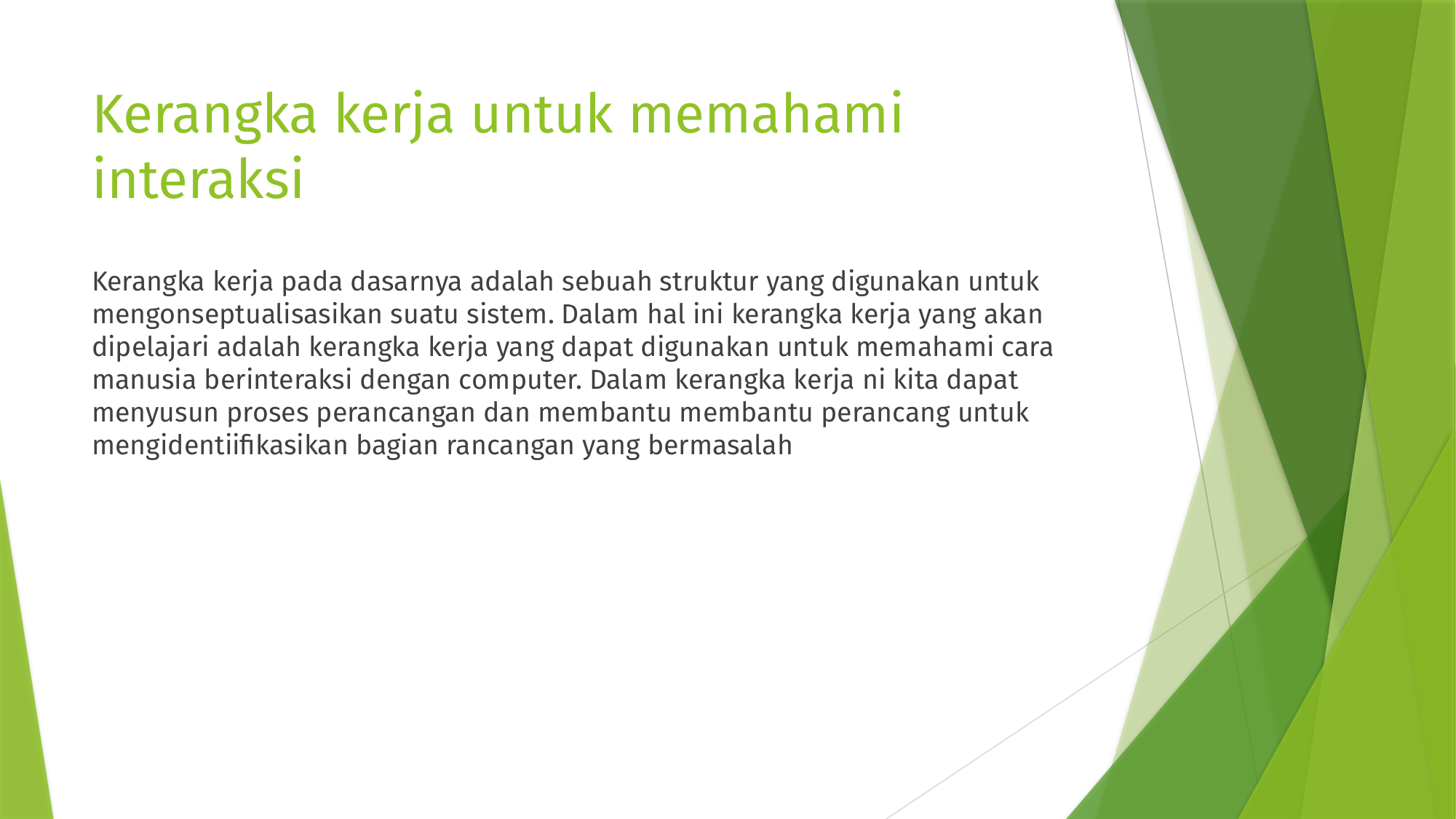

# Kerangka kerja untuk memahami interaksi
Kerangka kerja pada dasarnya adalah sebuah struktur yang digunakan untuk mengonseptualisasikan suatu sistem. Dalam hal ini kerangka kerja yang akan dipelajari adalah kerangka kerja yang dapat digunakan untuk memahami cara manusia berinteraksi dengan computer. Dalam kerangka kerja ni kita dapat menyusun proses perancangan dan membantu membantu perancang untuk mengidentiifikasikan bagian rancangan yang bermasalah